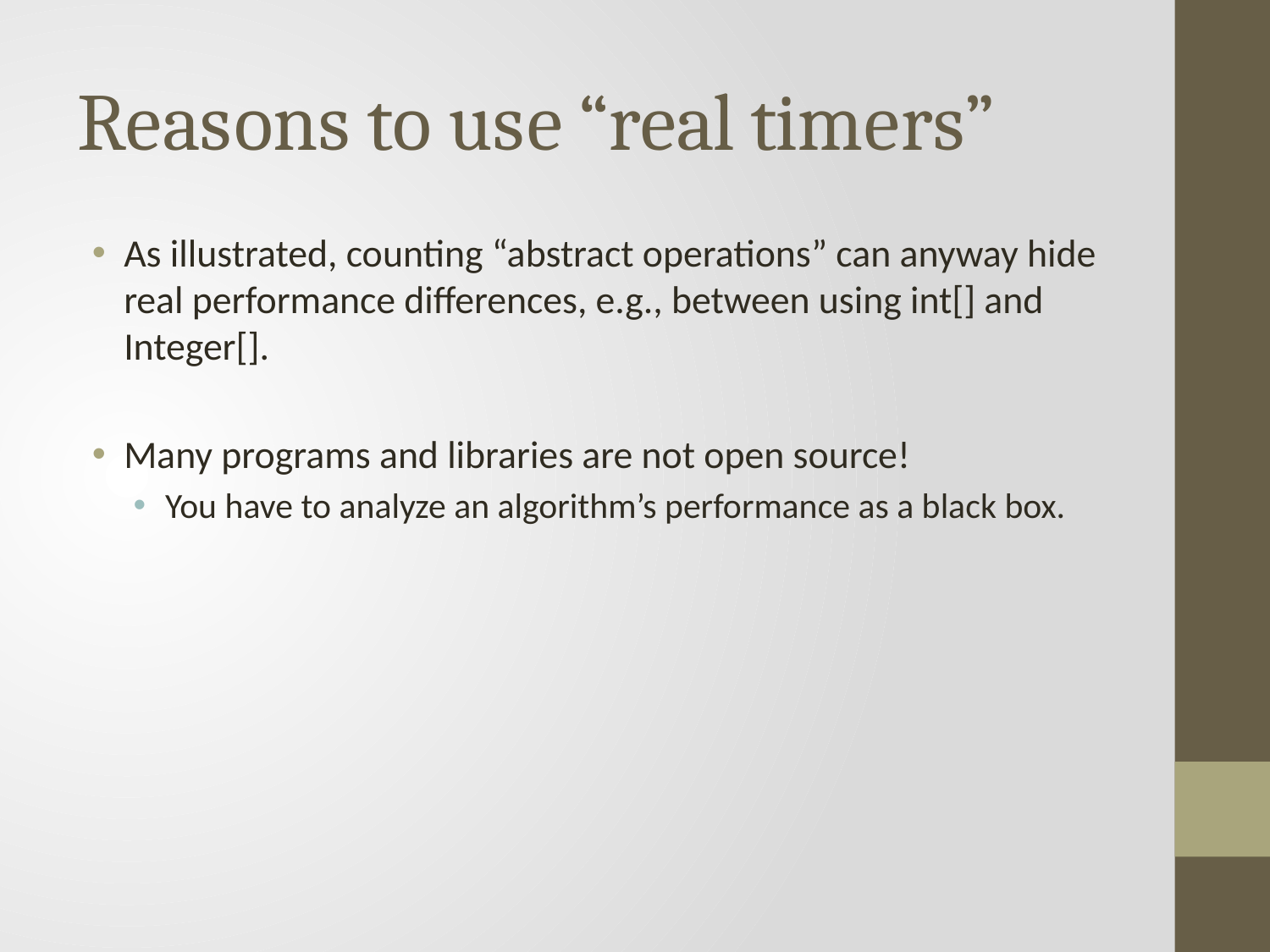

# Reasons to use “real timers”
As illustrated, counting “abstract operations” can anyway hide real performance differences, e.g., between using int[] and Integer[].

Many programs and libraries are not open source!
You have to analyze an algorithm’s performance as a black box.